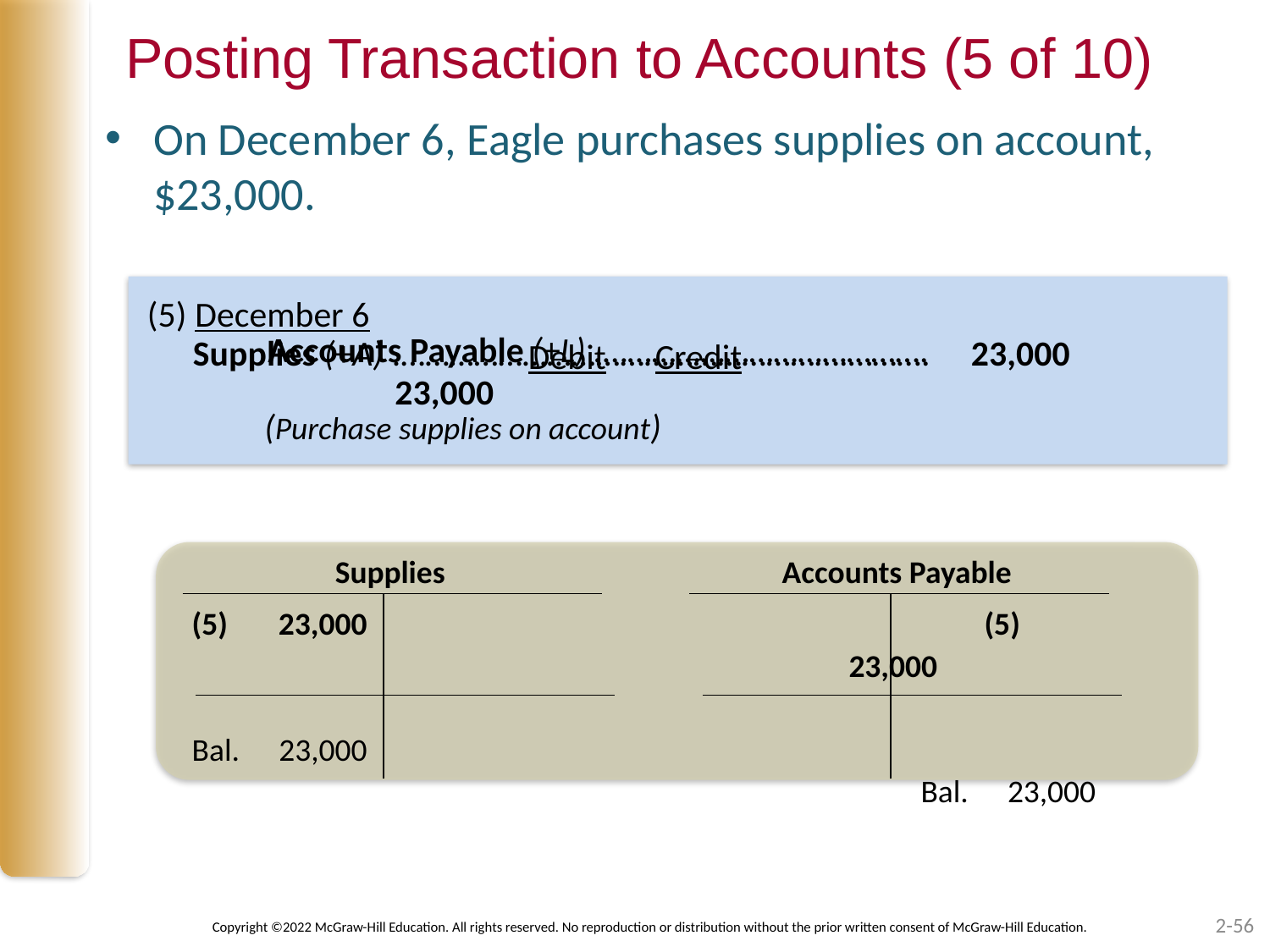

# Posting Transaction to Accounts (5 of 10)
On December 6, Eagle purchases supplies on account, $23,000.

(5) December 6										Debit	Credit
Supplies (+A) .……………………………………………….……….	  23,000
Accounts Payable (+L) .………………………………….			23,000
(Purchase supplies on account)

Supplies
(5)	23,000

Bal. 	23,000
Accounts Payable
		(5)	23,000

		Bal. 	23,000
2-56
Copyright ©2022 McGraw-Hill Education. All rights reserved. No reproduction or distribution without the prior written consent of McGraw-Hill Education.